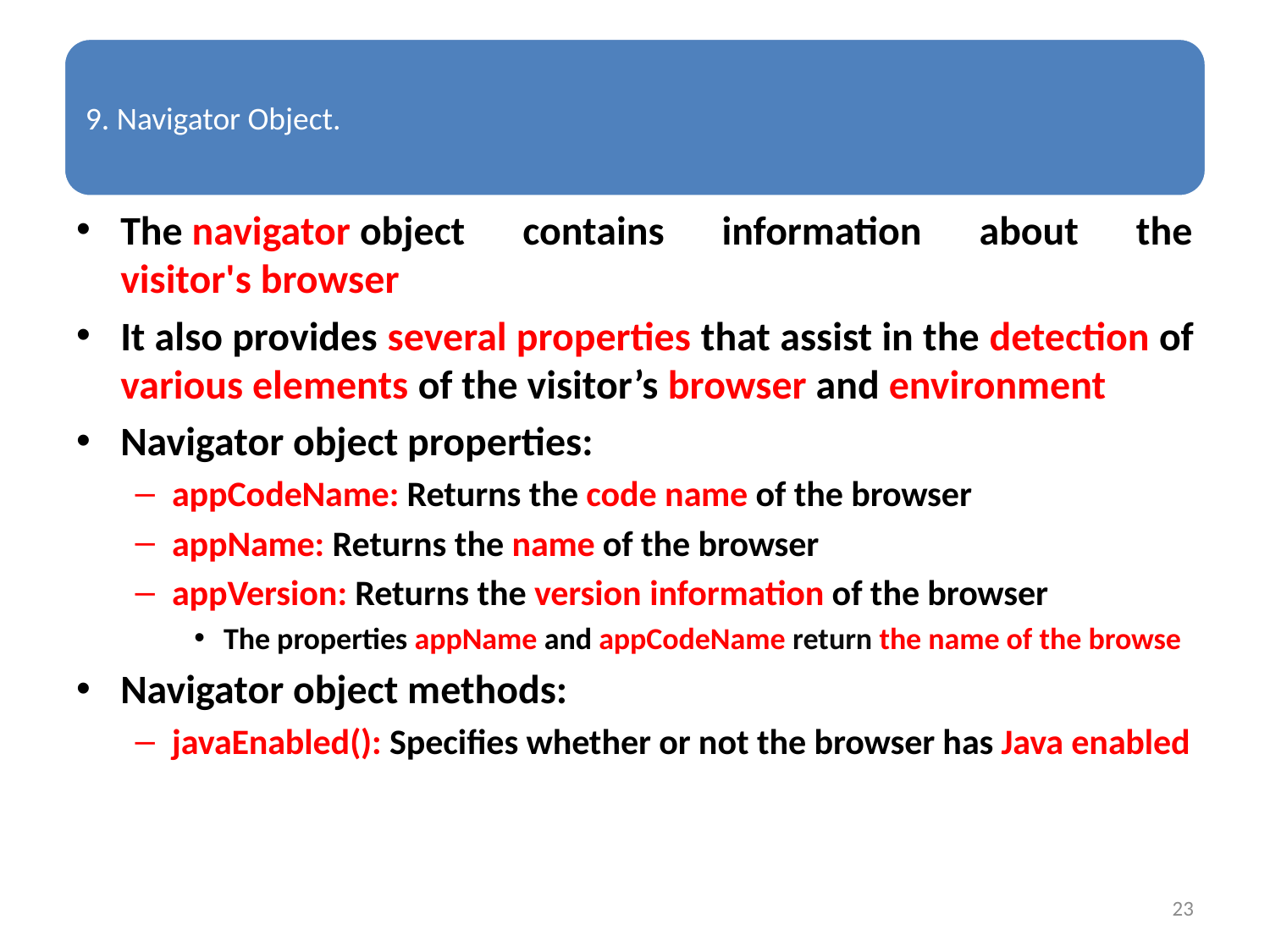

9. Navigator Object.
The navigator object contains information about the visitor's browser
It also provides several properties that assist in the detection of various elements of the visitor’s browser and environment
Navigator object properties:
appCodeName: Returns the code name of the browser
appName: Returns the name of the browser
appVersion: Returns the version information of the browser
The properties appName and appCodeName return the name of the browse
Navigator object methods:
javaEnabled(): Specifies whether or not the browser has Java enabled

23